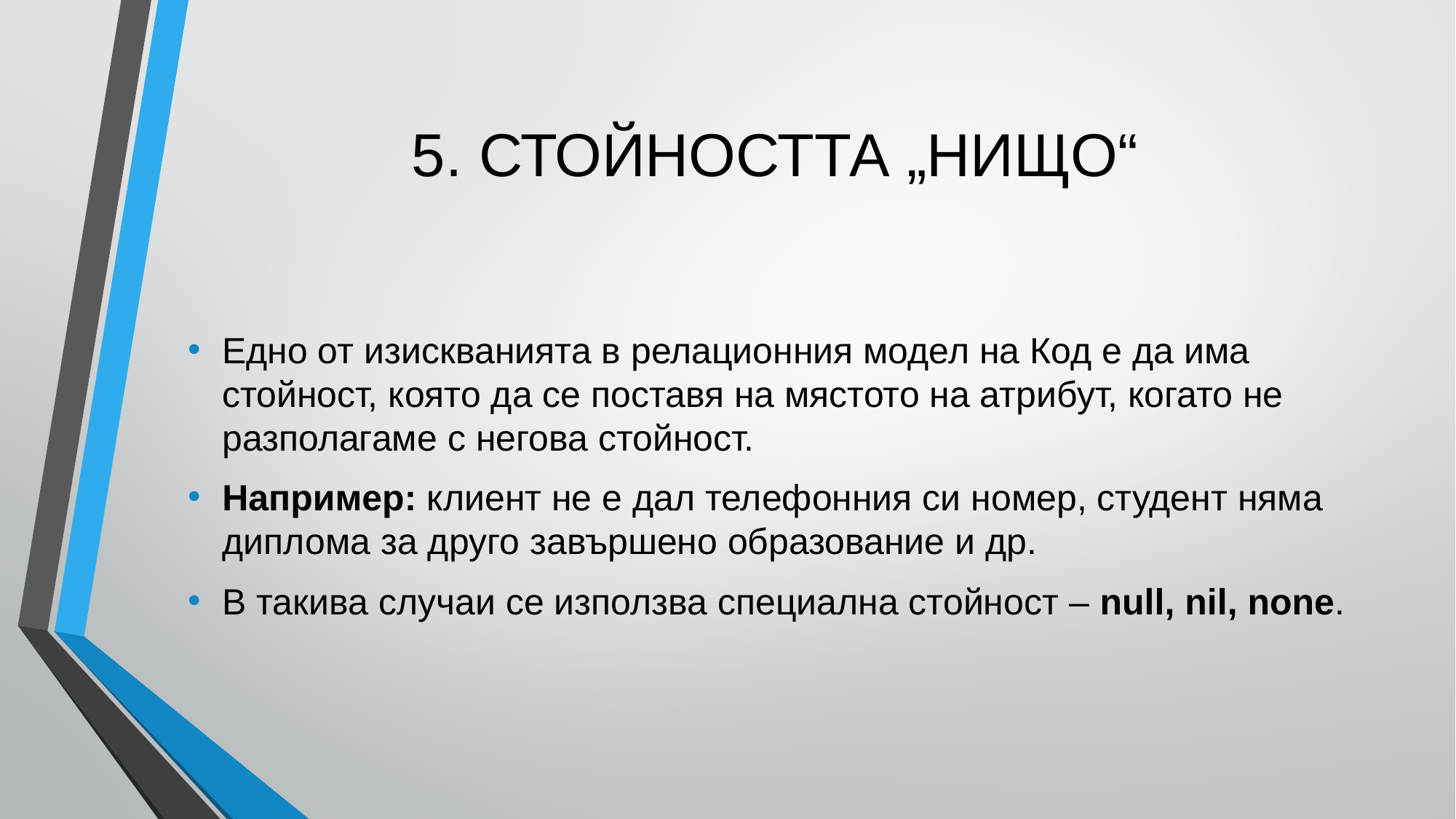

# 5. СТОЙНОСТТА „НИЩО“
Едно от изискванията в релационния модел на Код е да има стойност, която да се поставя на мястото на атрибут, когато не разполагаме с негова стойност.
Например: клиент не е дал телефонния си номер, студент няма диплома за друго завършено образование и др.
В такива случаи се използва специална стойност – null, nil, none.